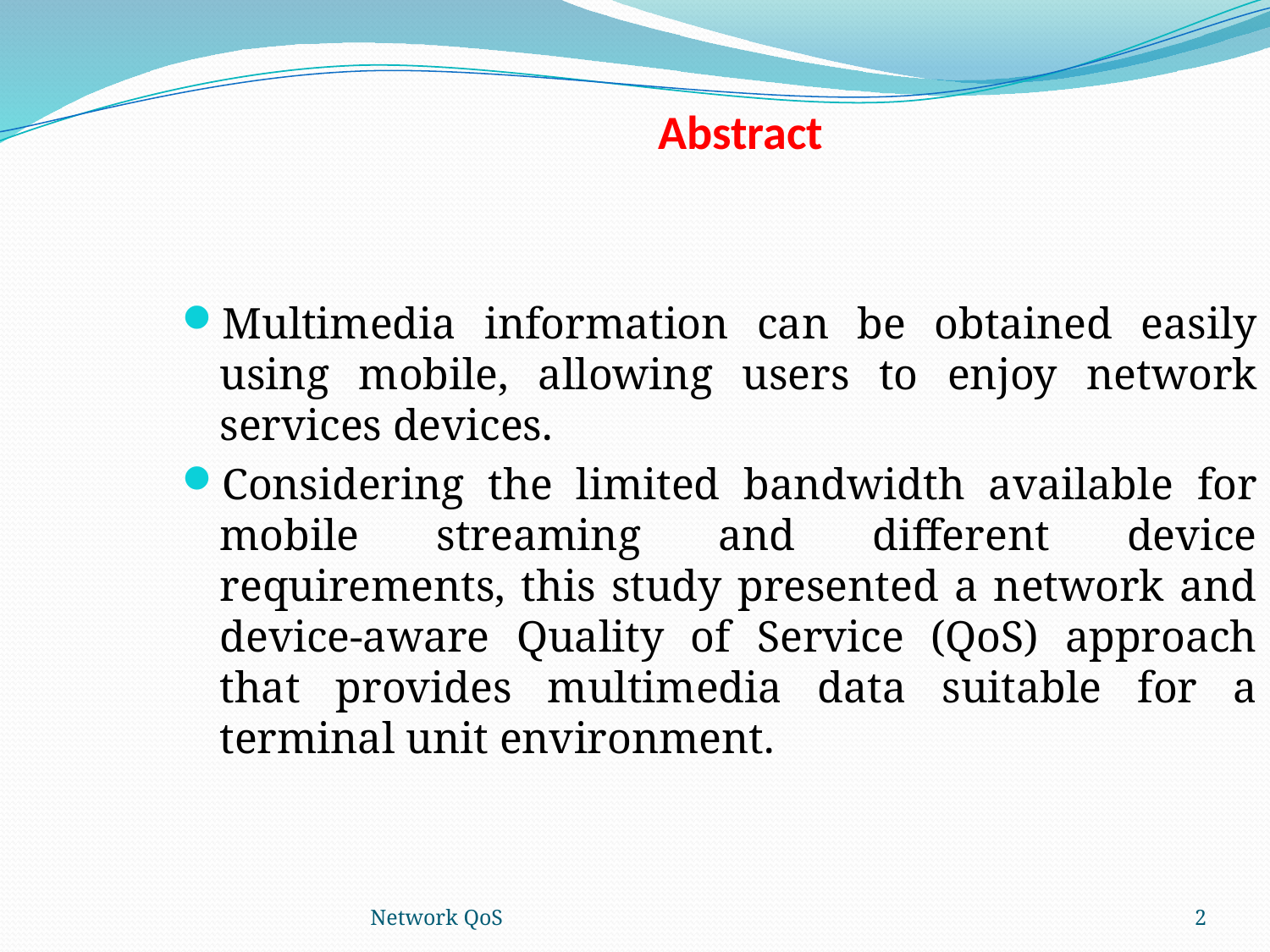

Abstract

Multimedia information can be obtained easily using mobile, allowing users to enjoy network services devices.
Considering the limited bandwidth available for mobile streaming and different device requirements, this study presented a network and device-aware Quality of Service (QoS) approach that provides multimedia data suitable for a terminal unit environment.
Network QoS
2